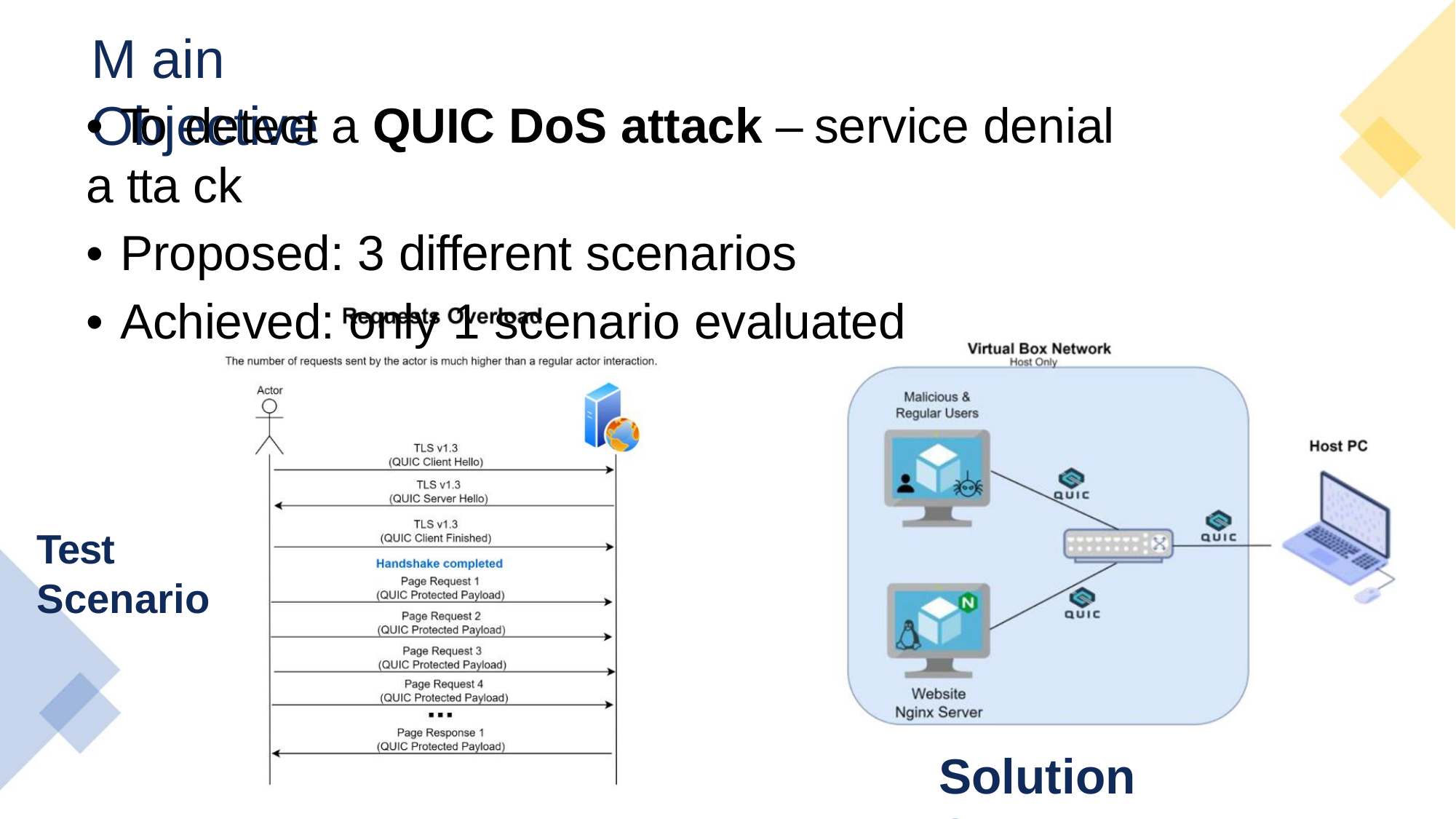

M ain Objective
• To detect a QUIC DoS attack – service denial a tta ck
• Proposed: 3 different scenarios
• Achieved: only 1 scenario evaluated
Test Scenario
Solution Setup